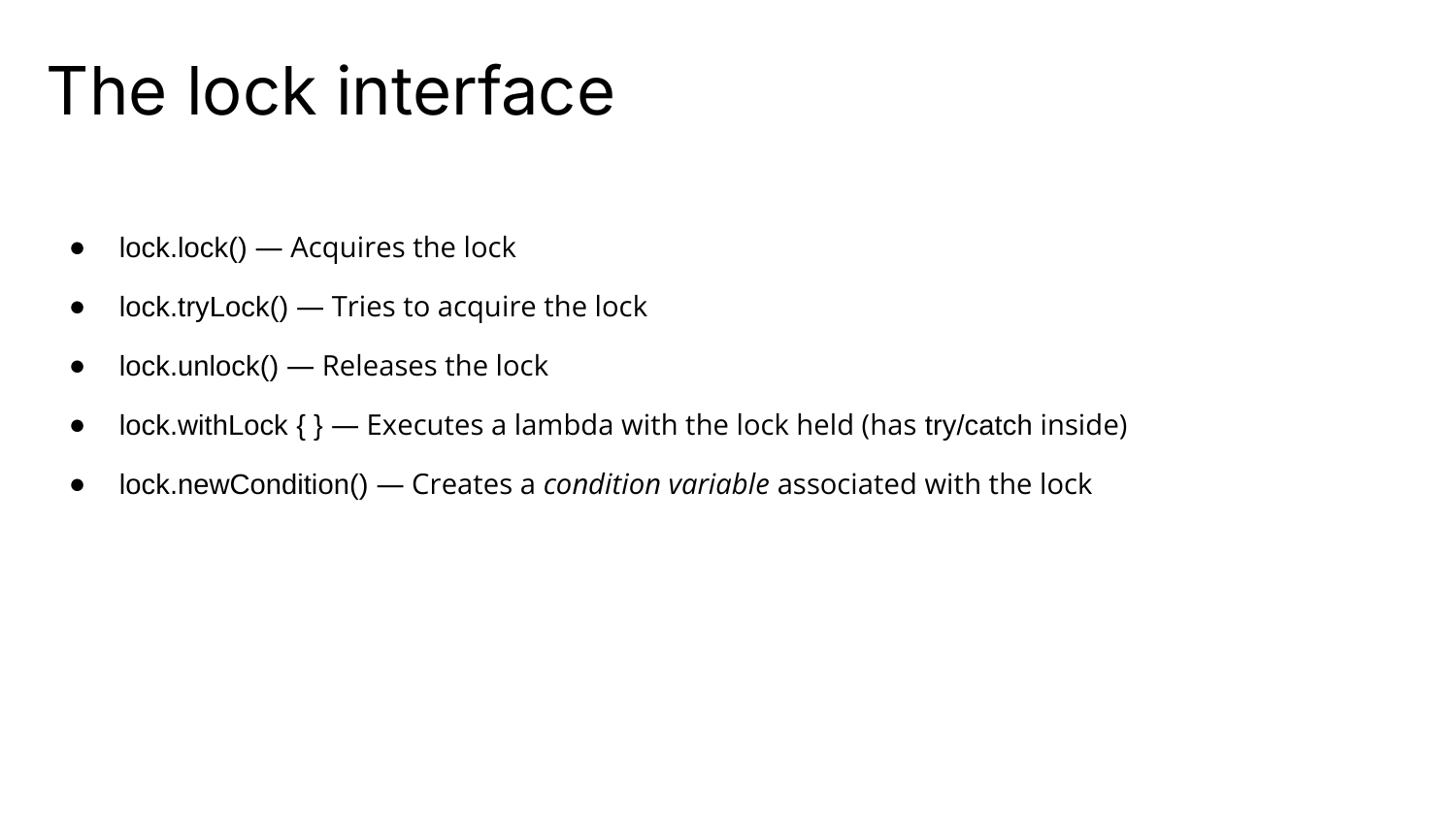

# The lock interface
lock.lock() — Acquires the lock
lock.tryLock() — Tries to acquire the lock
lock.unlock() — Releases the lock
lock.withLock { } — Executes a lambda with the lock held (has try/catch inside)
lock.newCondition() — Creates a condition variable associated with the lock